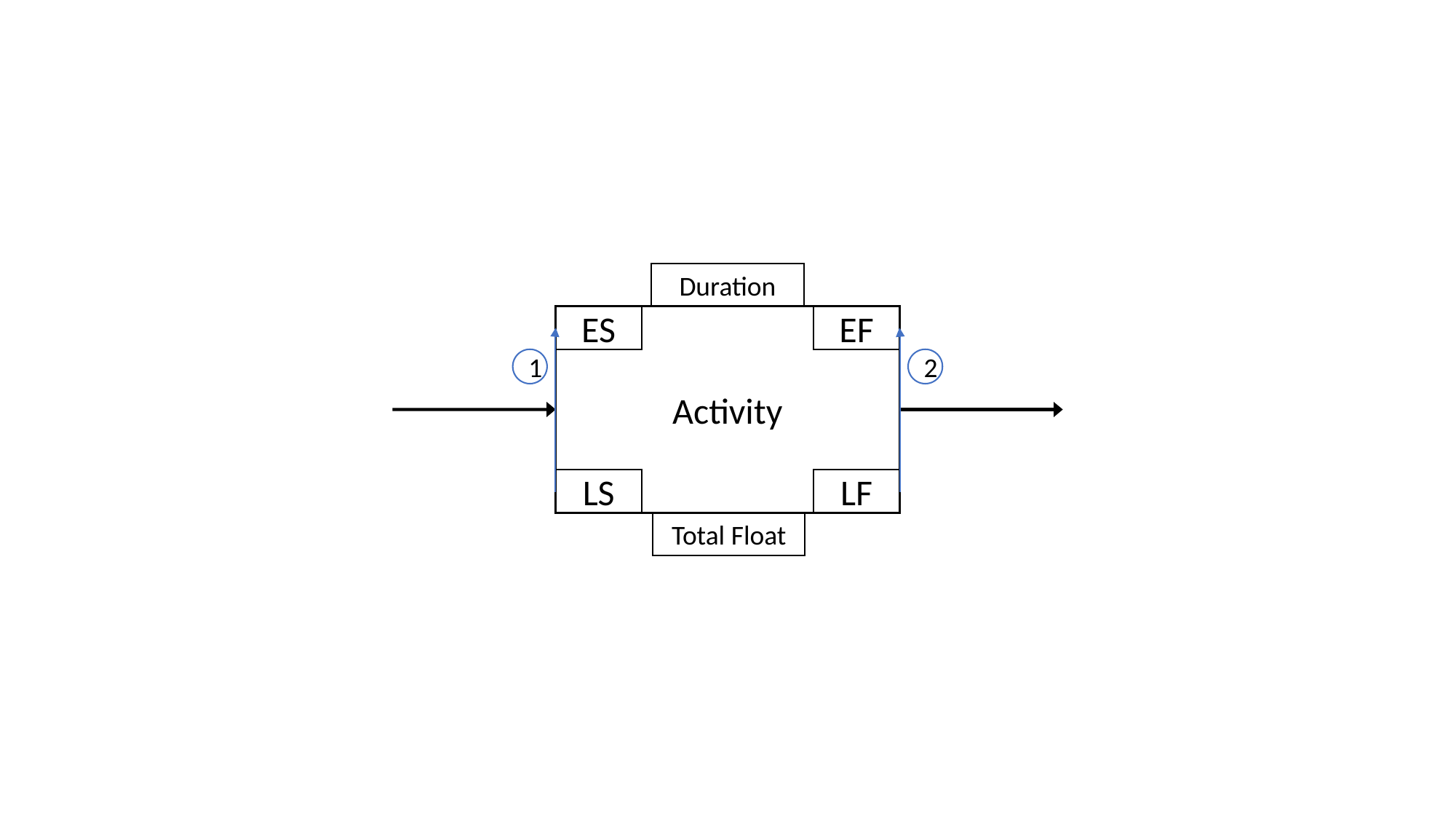

Duration
EF
ES
Activity
1
2
LS
LF
Total Float